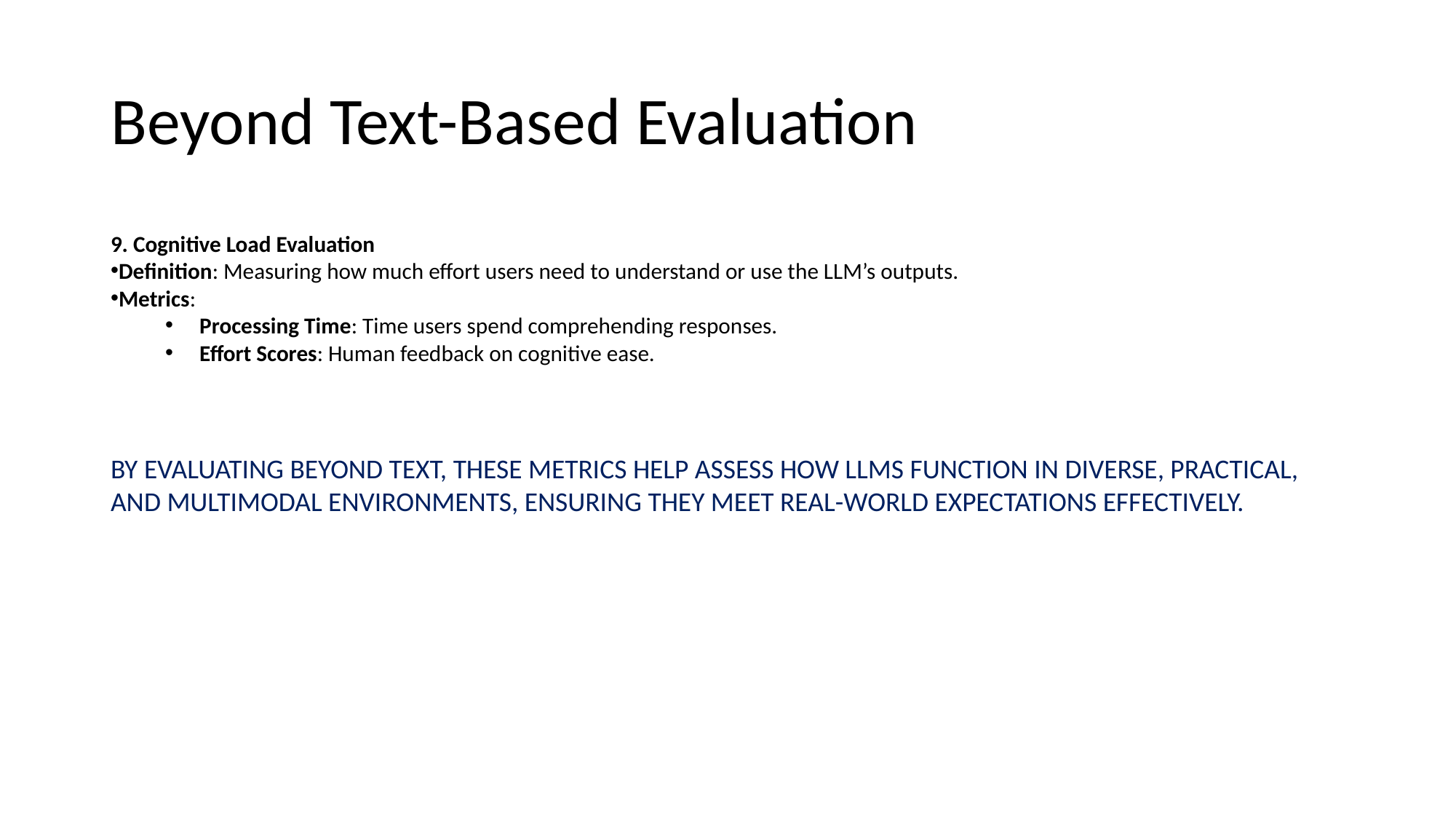

# Beyond Text-Based Evaluation
9. Cognitive Load Evaluation
Definition: Measuring how much effort users need to understand or use the LLM’s outputs.
Metrics:
Processing Time: Time users spend comprehending responses.
Effort Scores: Human feedback on cognitive ease.
BY EVALUATING BEYOND TEXT, THESE METRICS HELP ASSESS HOW LLMS FUNCTION IN DIVERSE, PRACTICAL, AND MULTIMODAL ENVIRONMENTS, ENSURING THEY MEET REAL-WORLD EXPECTATIONS EFFECTIVELY.